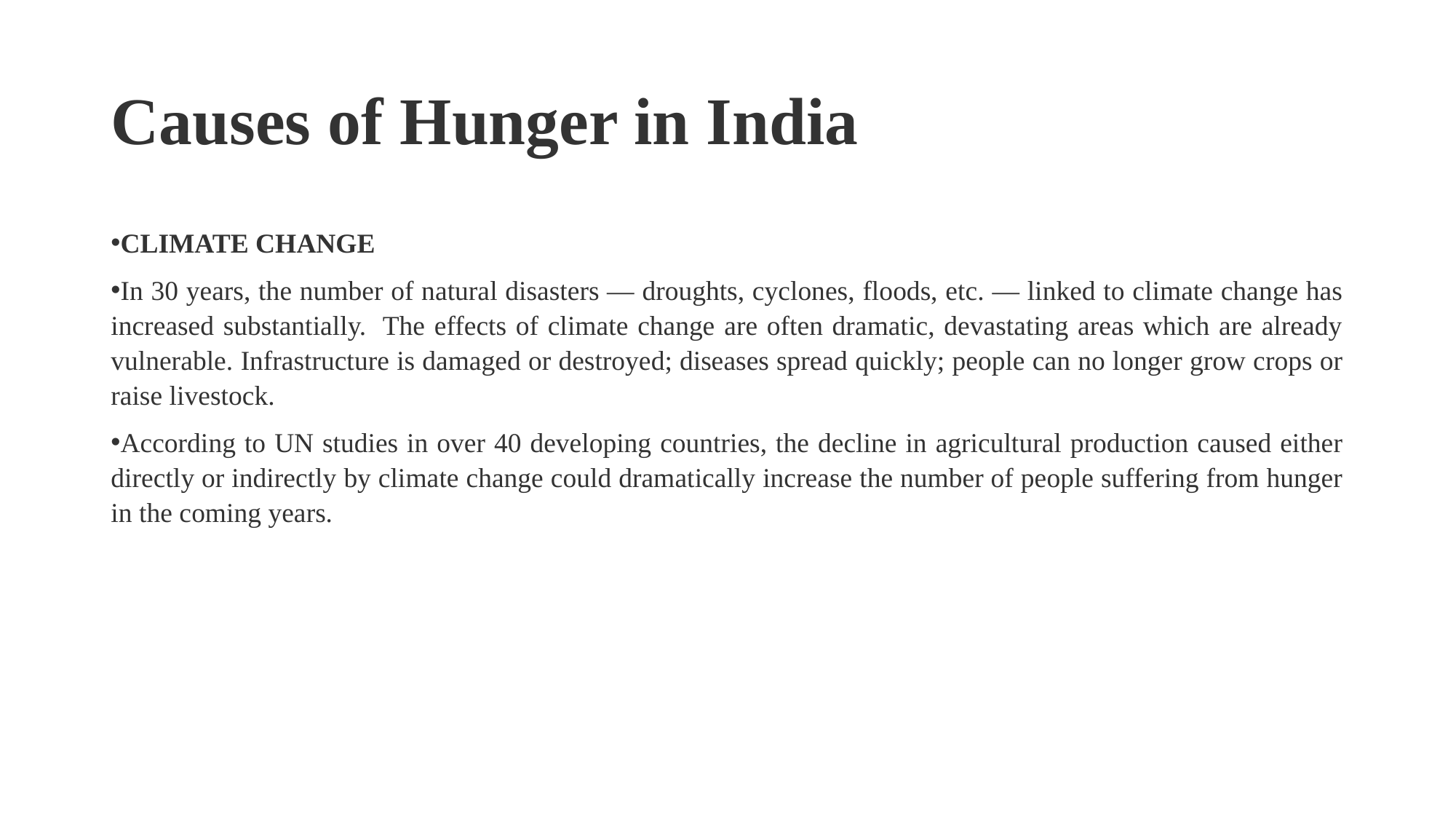

# Causes of Hunger in India
CLIMATE CHANGE
In 30 years, the number of natural disasters — droughts, cyclones, floods, etc. — linked to climate change has increased substantially.  The effects of climate change are often dramatic, devastating areas which are already vulnerable. Infrastructure is damaged or destroyed; diseases spread quickly; people can no longer grow crops or raise livestock.
According to UN studies in over 40 developing countries, the decline in agricultural production caused either directly or indirectly by climate change could dramatically increase the number of people suffering from hunger in the coming years.